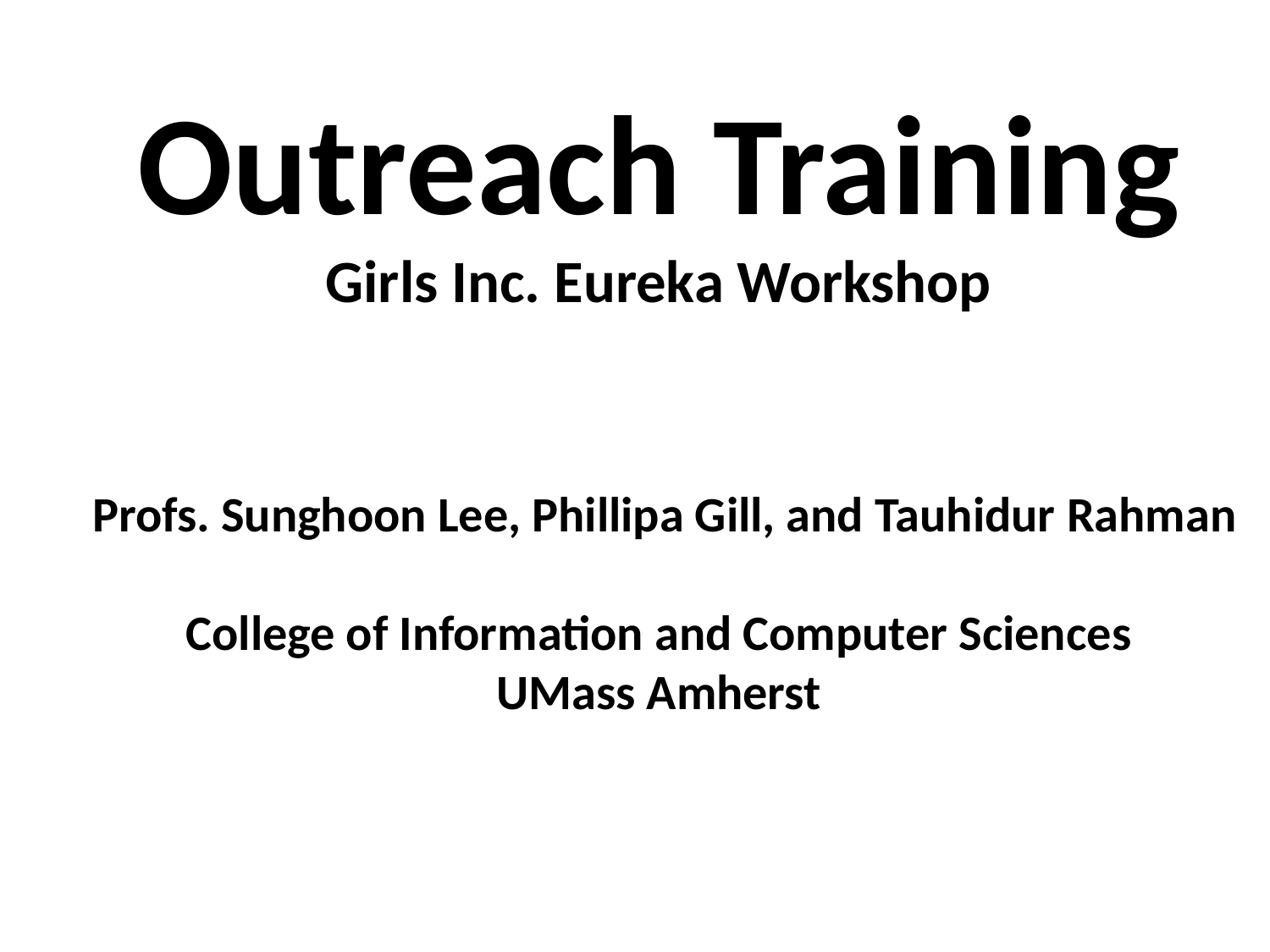

Outreach Training
Girls Inc. Eureka Workshop
 Profs. Sunghoon Lee, Phillipa Gill, and Tauhidur Rahman

College of Information and Computer Sciences
UMass Amherst